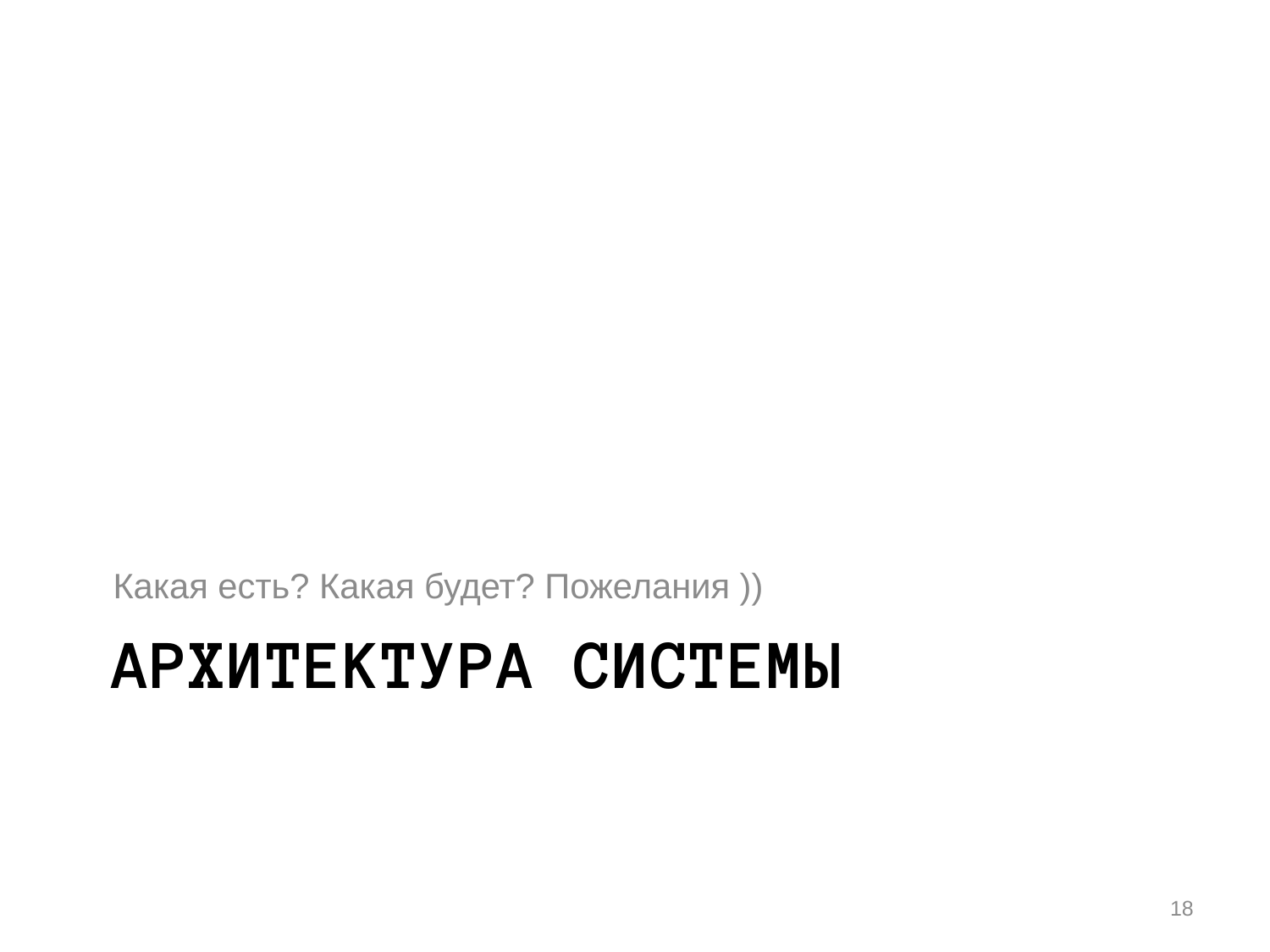

Какая есть? Какая будет? Пожелания ))
# Архитектура системы
18